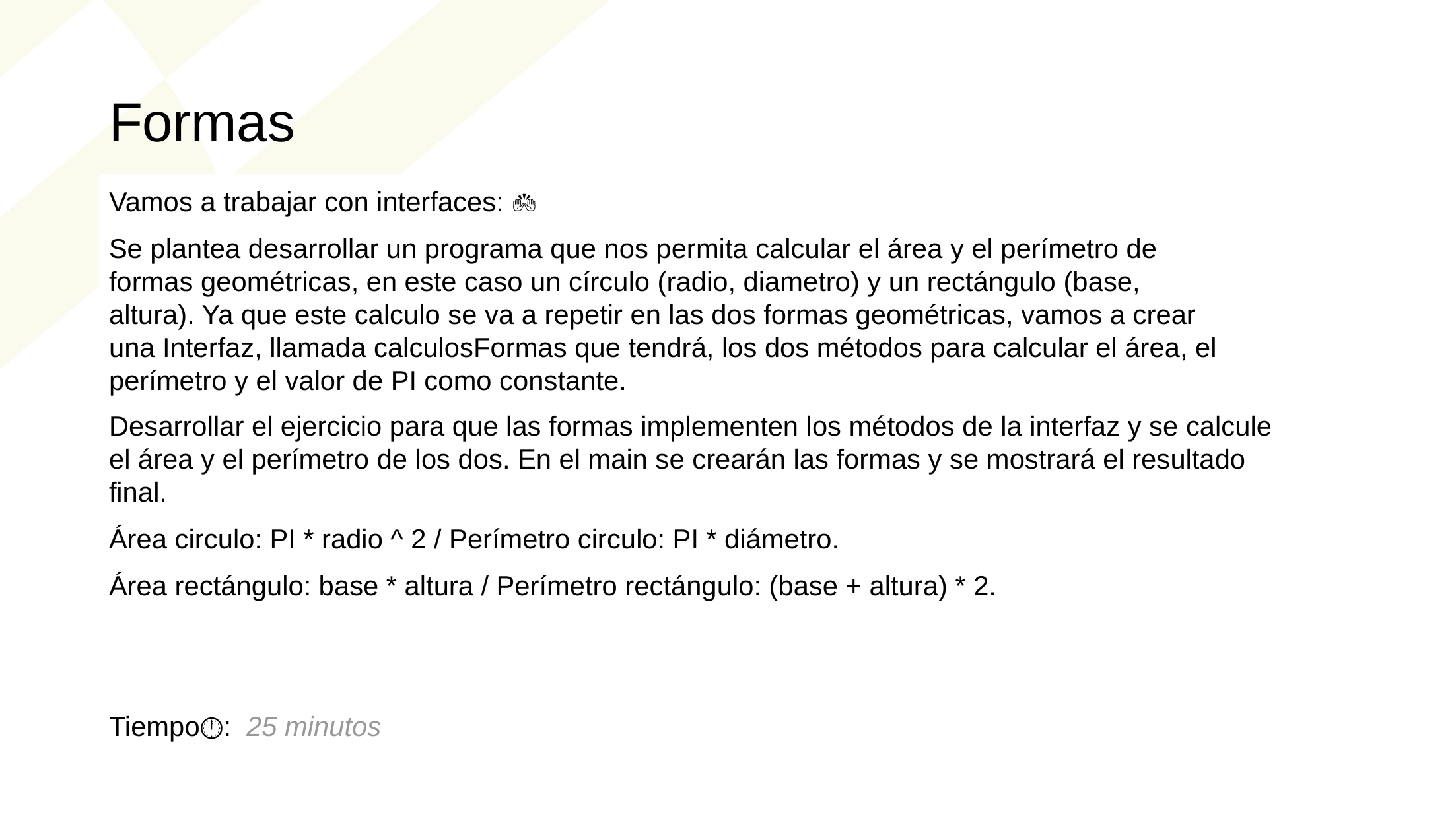

Formas
Vamos a trabajar con interfaces: 🙌
Se plantea desarrollar un programa que nos permita calcular el área y el perímetro de formas geométricas, en este caso un círculo (radio, diametro) y un rectángulo (base, altura). Ya que este calculo se va a repetir en las dos formas geométricas, vamos a crear una Interfaz, llamada calculosFormas que tendrá, los dos métodos para calcular el área, el perímetro y el valor de PI como constante.
Desarrollar el ejercicio para que las formas implementen los métodos de la interfaz y se calcule el área y el perímetro de los dos. En el main se crearán las formas y se mostrará el resultado final.
Área circulo: PI * radio ^ 2 / Perímetro circulo: PI * diámetro.
Área rectángulo: base * altura / Perímetro rectángulo: (base + altura) * 2.

Tiempo🕛:  25 minutos